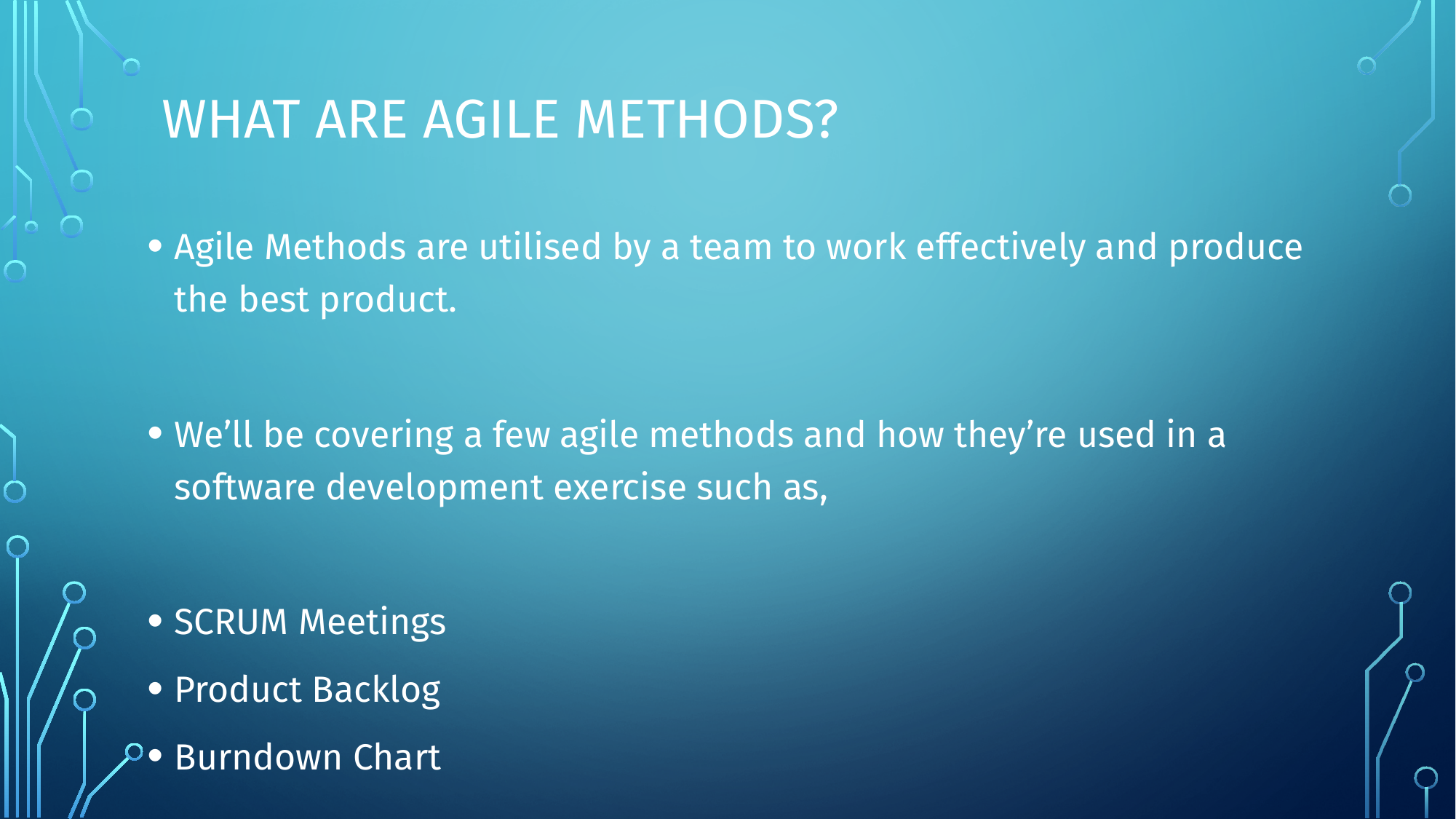

# What are agile methods?
Agile Methods are utilised by a team to work effectively and produce the best product.

We’ll be covering a few agile methods and how they’re used in a software development exercise such as,

SCRUM Meetings
Product Backlog
Burndown Chart